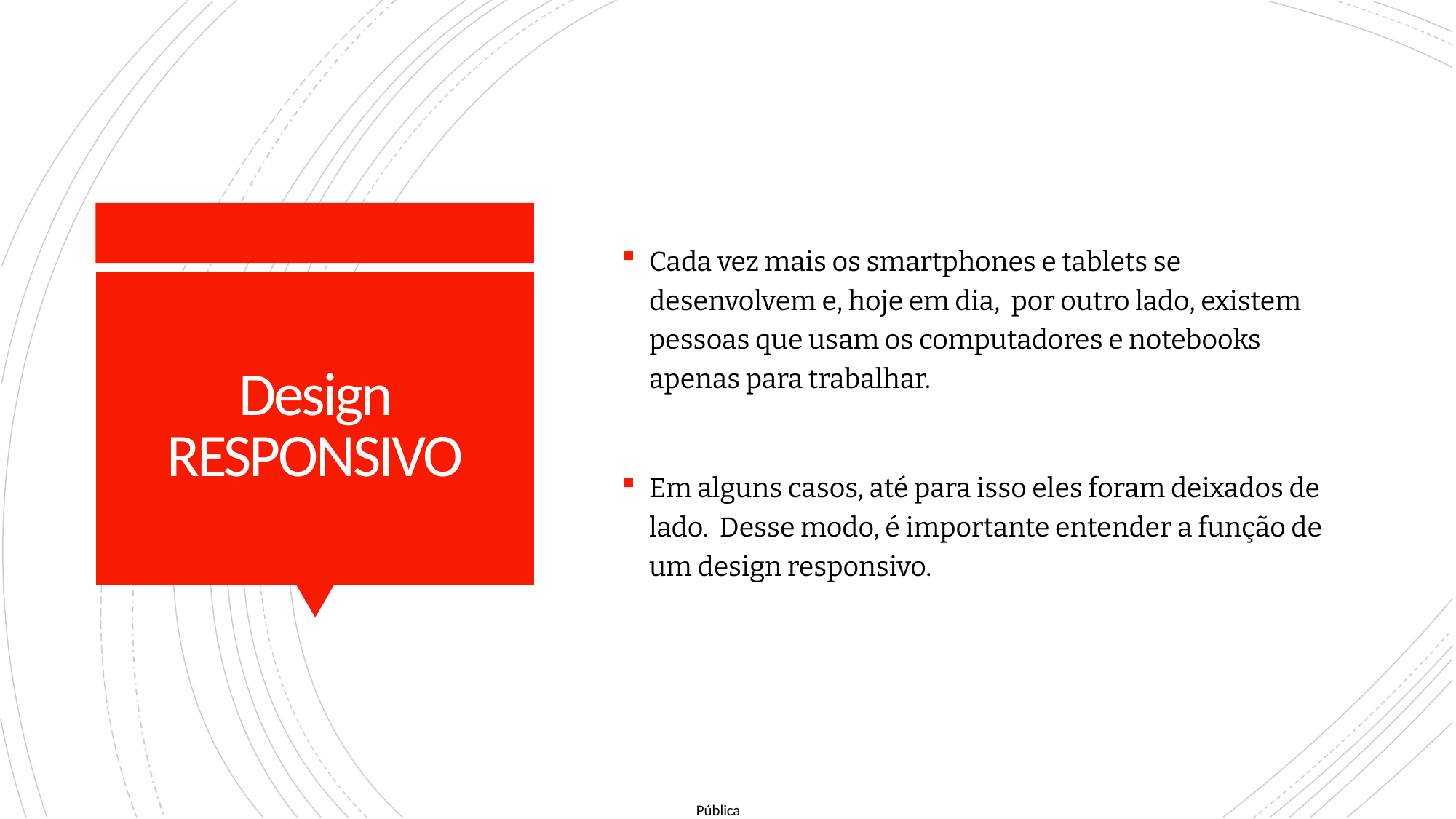

Cada vez mais os smartphones e tablets se desenvolvem e, hoje em dia,  por outro lado, existem pessoas que usam os computadores e notebooks apenas para trabalhar.

Em alguns casos, até para isso eles foram deixados de lado.  Desse modo, é importante entender a função de um design responsivo.
# Design RESPONSIVO